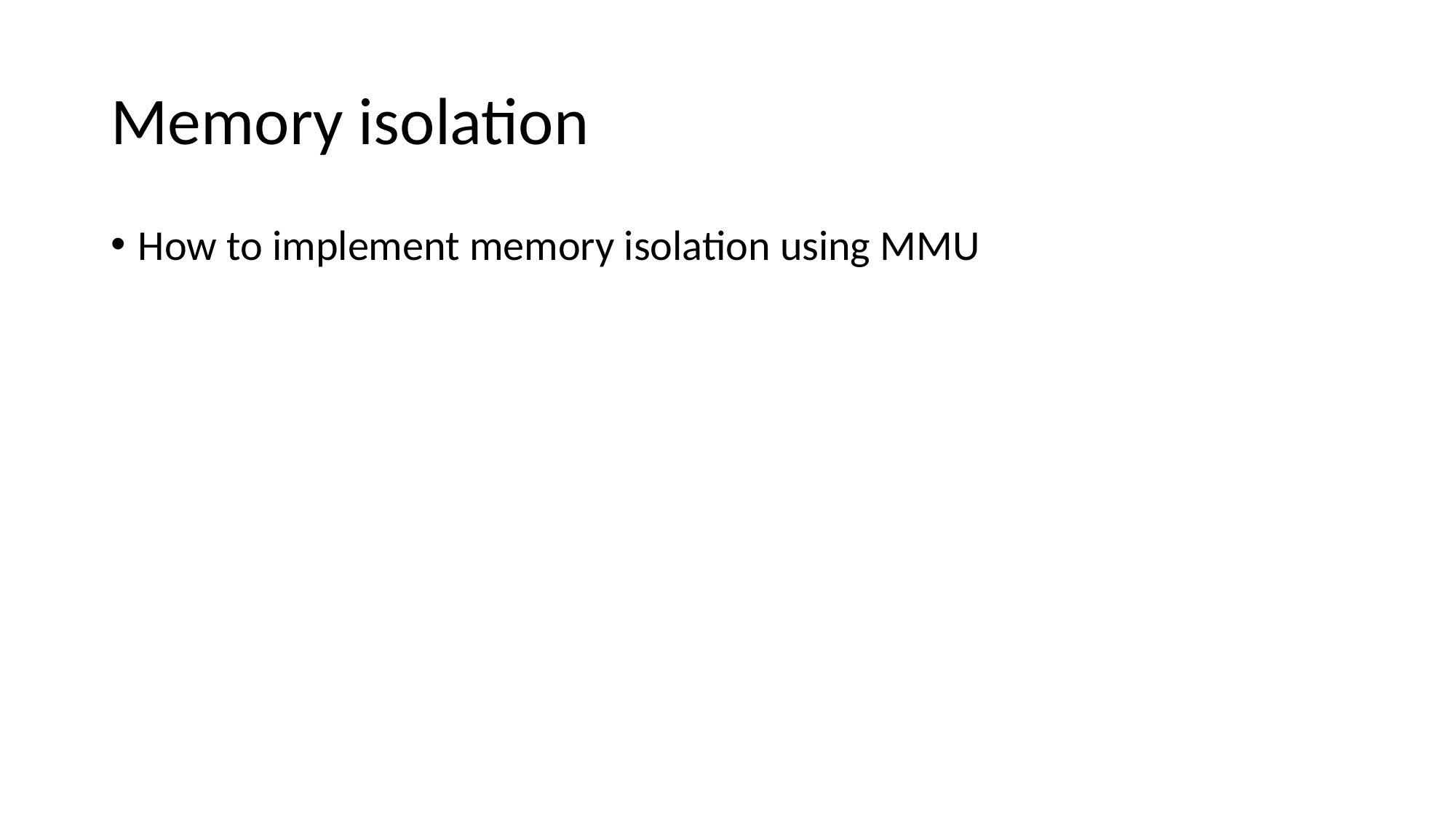

# Memory isolation
How to implement memory isolation using MMU